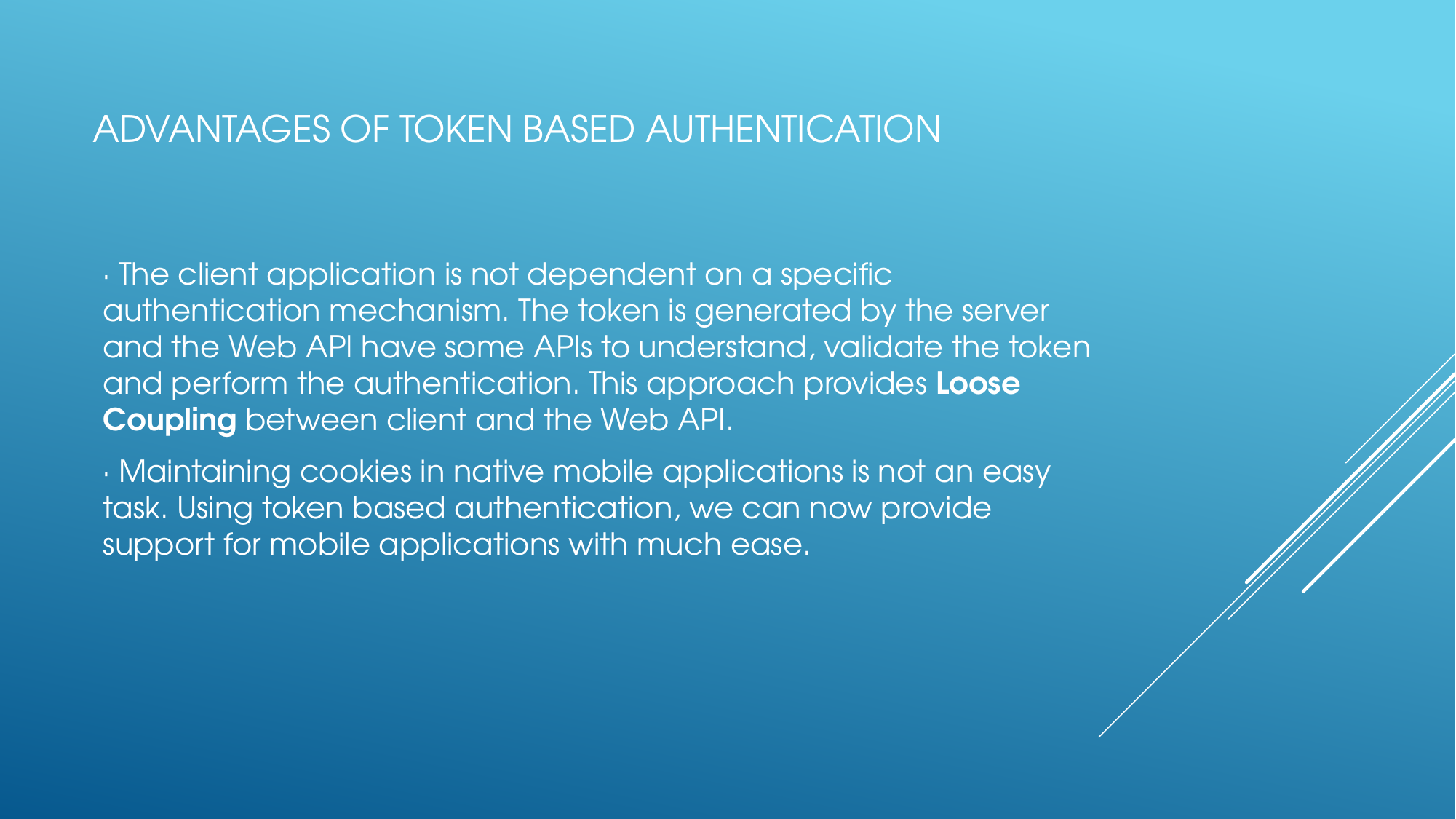

# Advantages of token based Authentication
· The client application is not dependent on a specific authentication mechanism. The token is generated by the server and the Web API have some APIs to understand, validate the token and perform the authentication. This approach provides Loose Coupling between client and the Web API.
· Maintaining cookies in native mobile applications is not an easy task. Using token based authentication, we can now provide support for mobile applications with much ease.